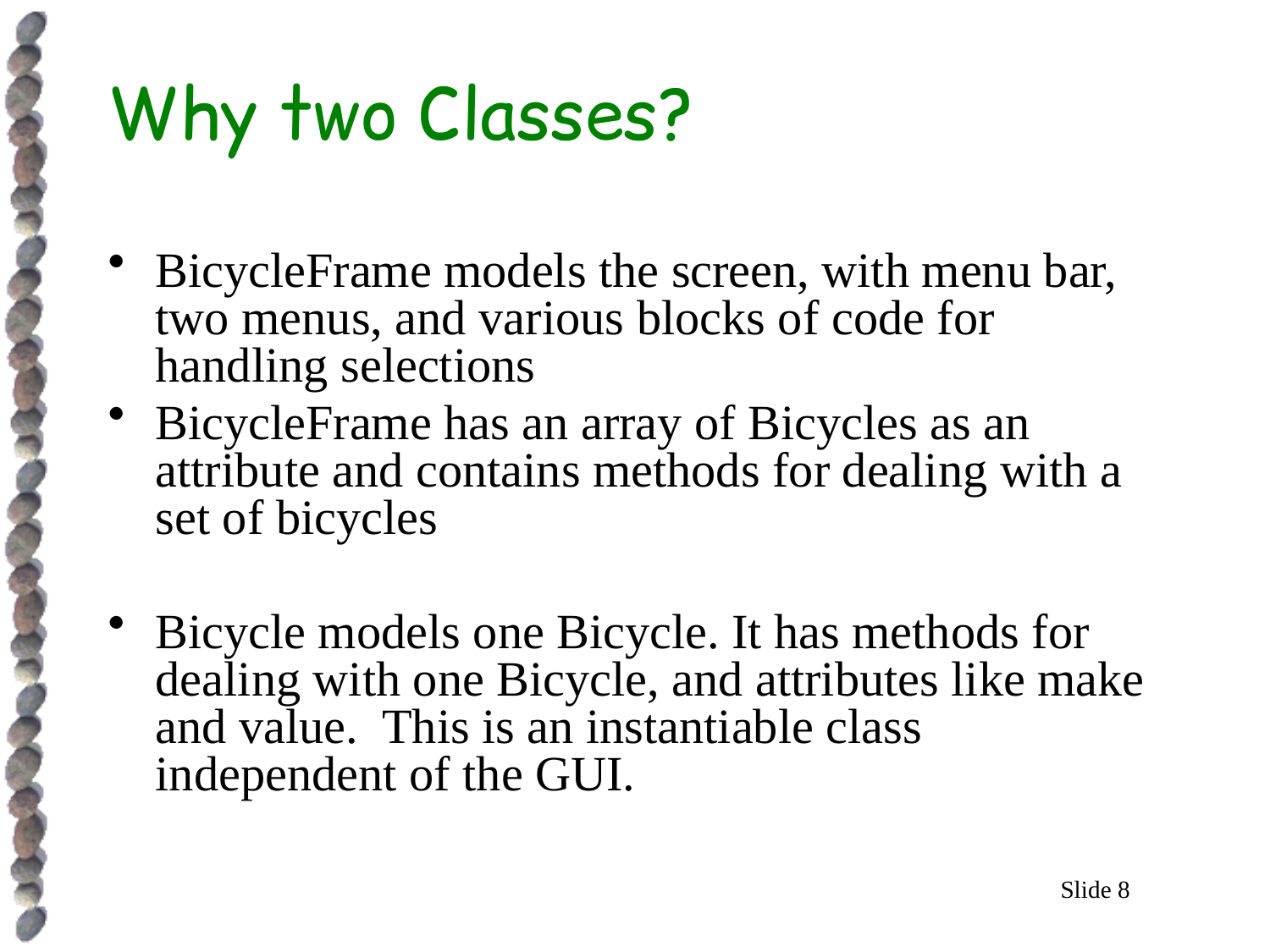

# Why two Classes?
BicycleFrame models the screen, with menu bar, two menus, and various blocks of code for handling selections
BicycleFrame has an array of Bicycles as an attribute and contains methods for dealing with a set of bicycles

Bicycle models one Bicycle. It has methods for dealing with one Bicycle, and attributes like make and value.  This is an instantiable class independent of the GUI.
Slide 8